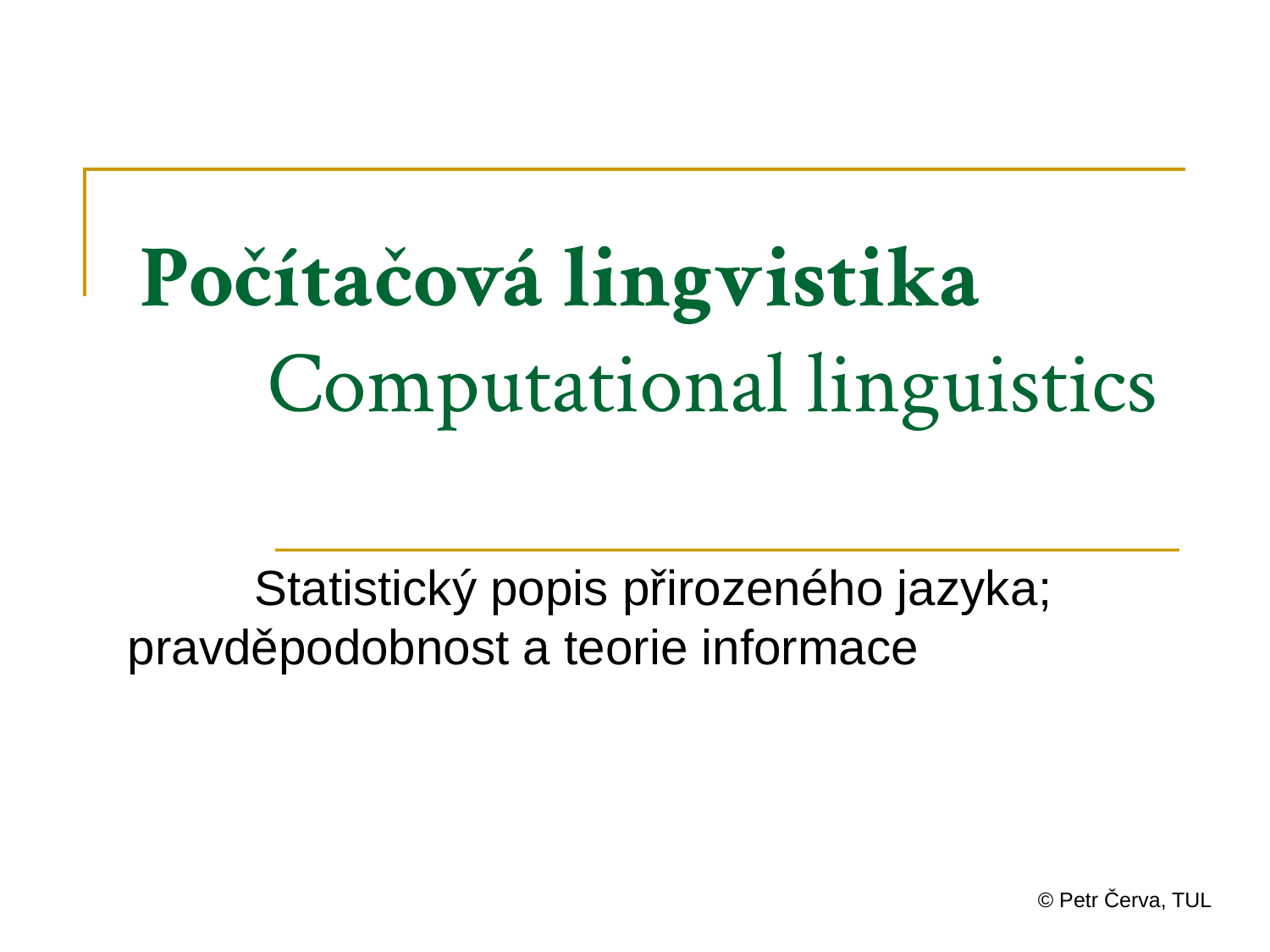

# Počítačová lingvistika Computational linguistics
	Statistický popis přirozeného jazyka;  	pravděpodobnost a teorie informace

© Petr Červa, TUL